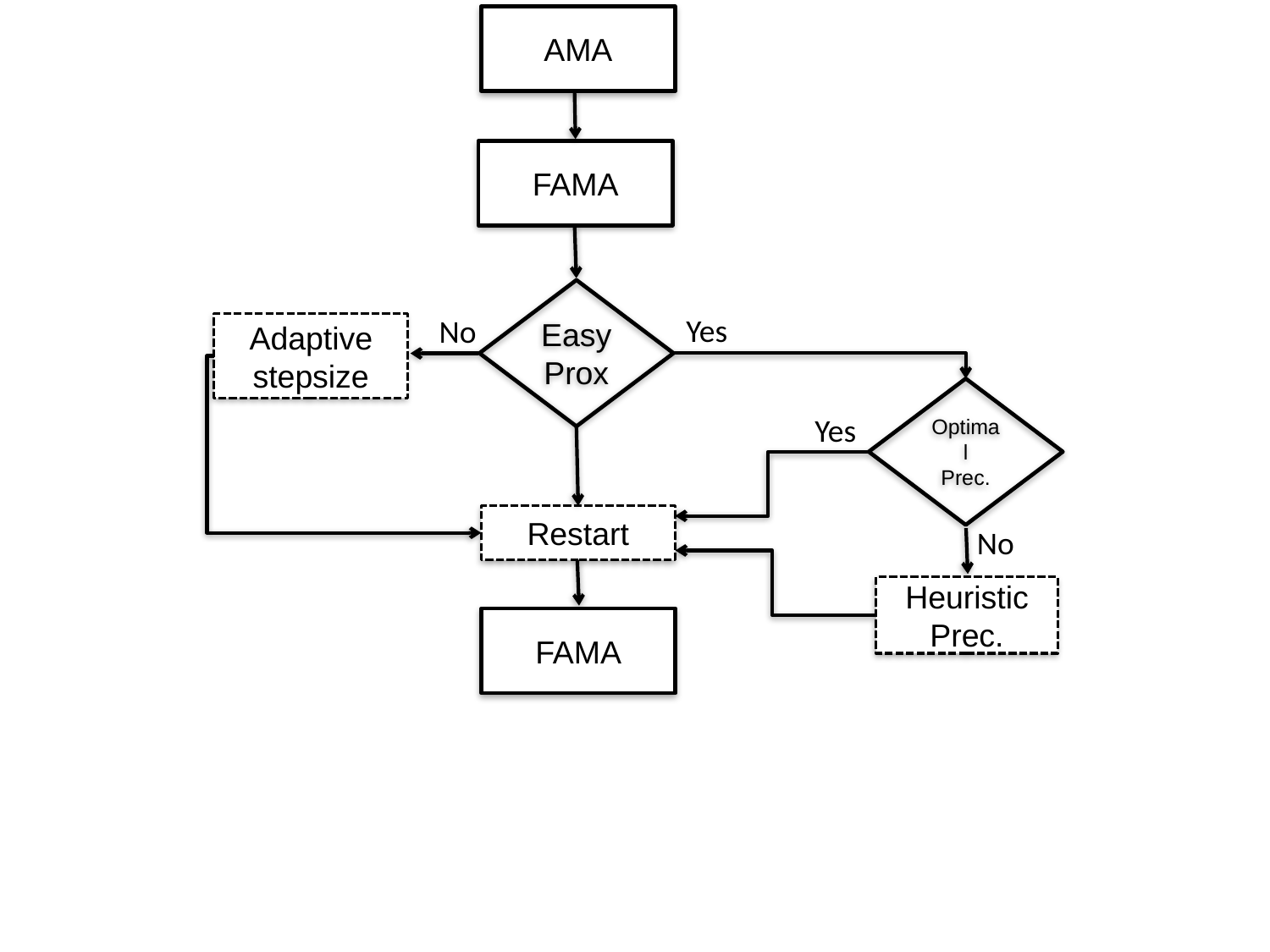

AMA
FAMA
Easy Prox
Yes
No
Adaptive stepsize
Optimal
Prec.
Yes
Restart
No
Heuristic
Prec.
FAMA